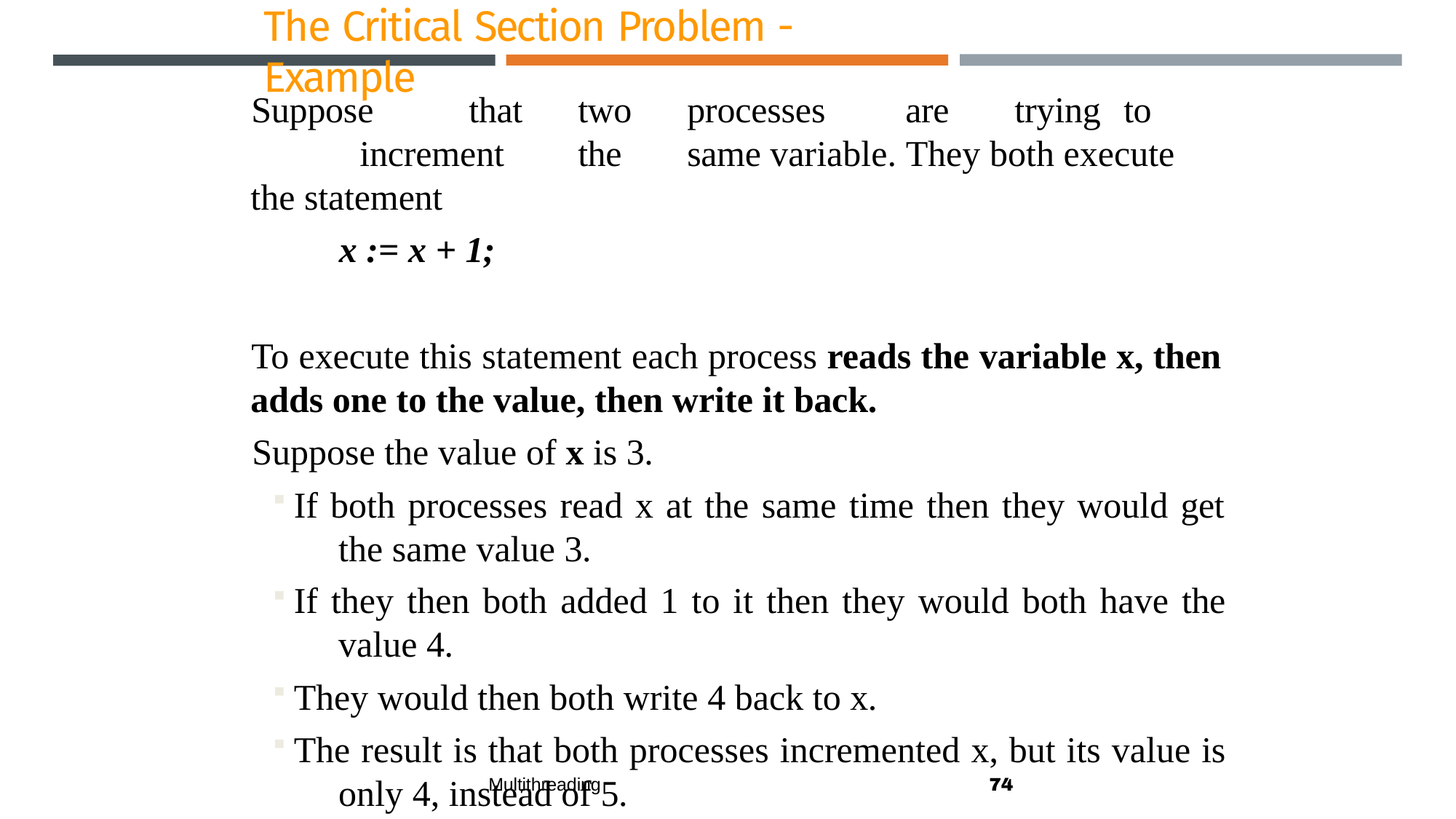

# The Critical Section Problem - Example
Suppose	that	two	processes	are	trying	to	increment	the	same variable. They both execute the statement
x := x + 1;

To execute this statement each process reads the variable x, then adds one to the value, then write it back.
Suppose the value of x is 3.
If both processes read x at the same time then they would get 	the same value 3.
If they then both added 1 to it then they would both have the 	value 4.
They would then both write 4 back to x.
The result is that both processes incremented x, but its value is 	only 4, instead of 5.
74
Multithreading